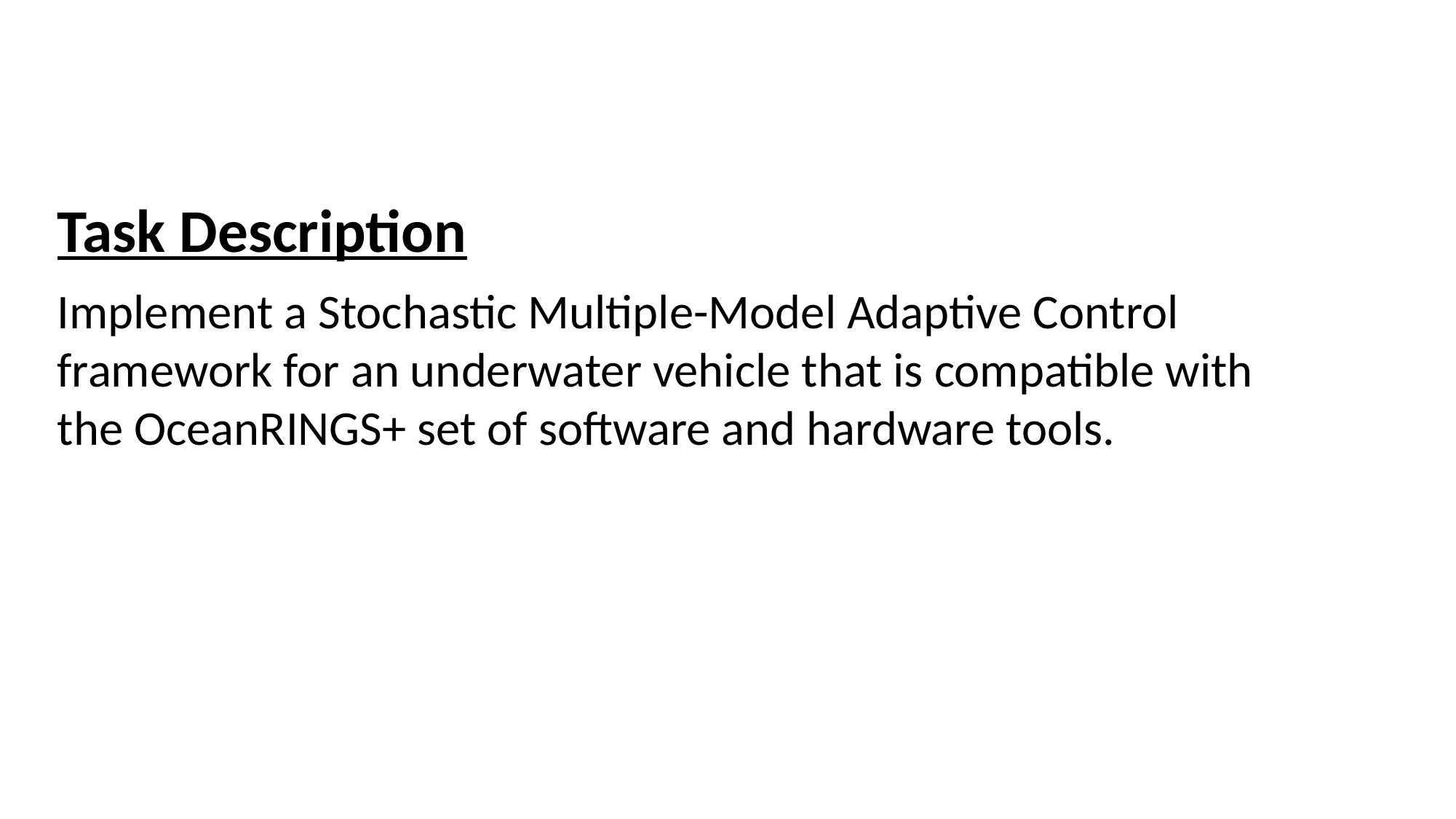

Task Description

Implement a Stochastic Multiple-Model Adaptive Control framework for an underwater vehicle that is compatible with the OceanRINGS+ set of software and hardware tools.